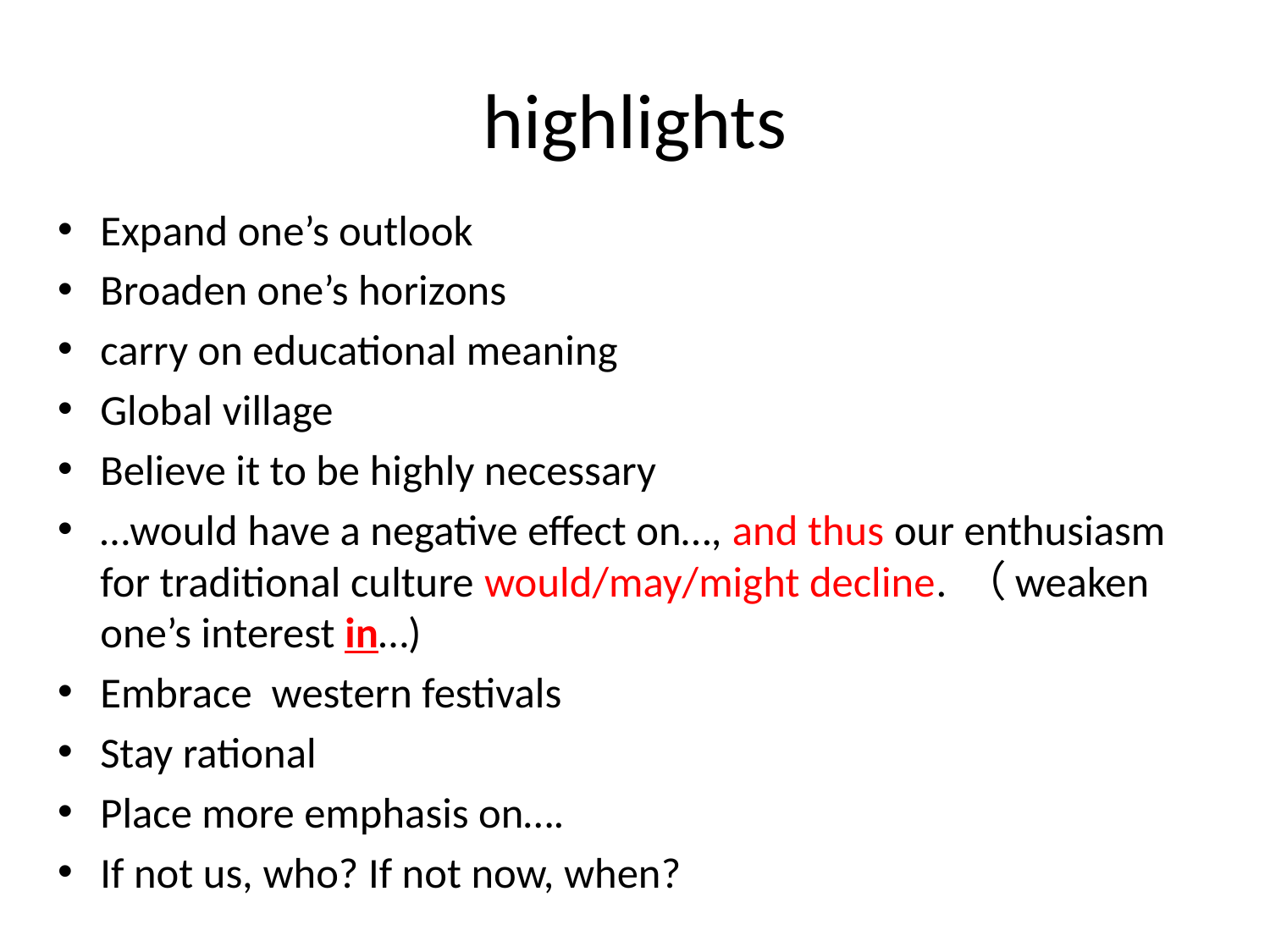

# highlights
Expand one’s outlook
Broaden one’s horizons
carry on educational meaning
Global village
Believe it to be highly necessary
…would have a negative effect on…, and thus our enthusiasm for traditional culture would/may/might decline. （weaken one’s interest in…)
Embrace  western festivals
Stay rational
Place more emphasis on….
If not us, who? If not now, when?